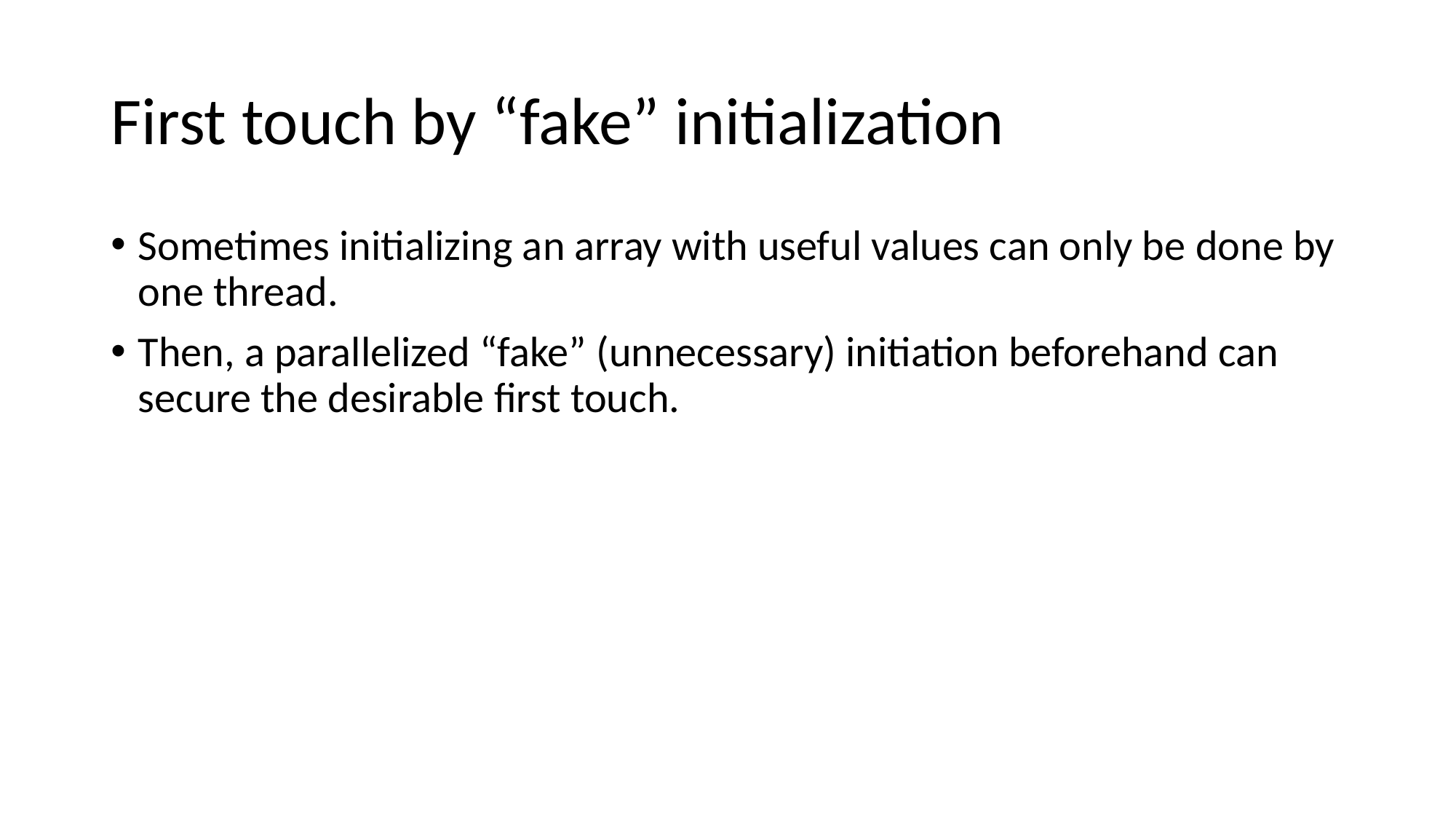

# First touch by “fake” initialization
Sometimes initializing an array with useful values can only be done by one thread.
Then, a parallelized “fake” (unnecessary) initiation beforehand can secure the desirable first touch.